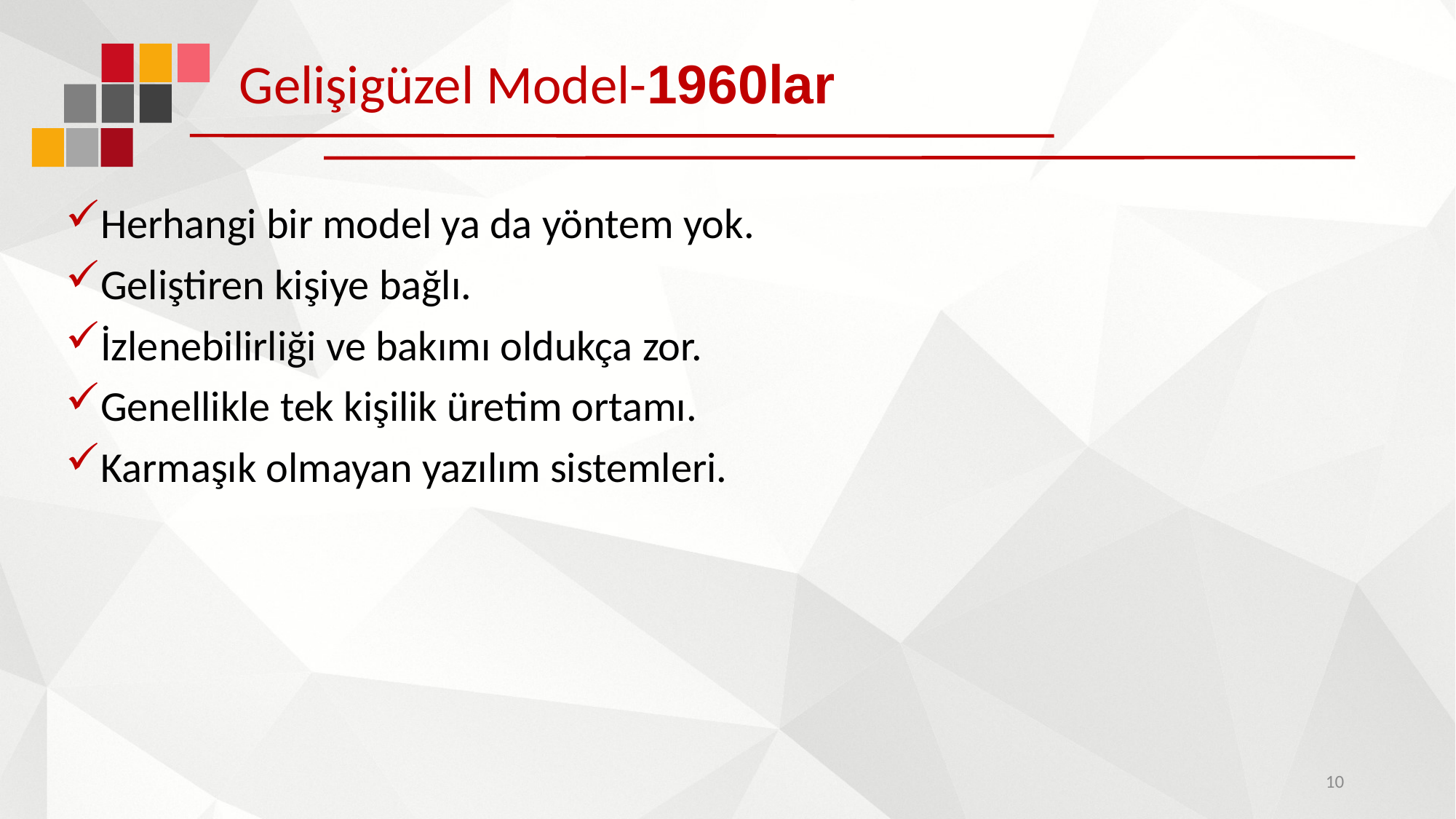

# Gelişigüzel Model-1960lar
Herhangi bir model ya da yöntem yok.
Geliştiren kişiye bağlı.
İzlenebilirliği ve bakımı oldukça zor.
Genellikle tek kişilik üretim ortamı.
Karmaşık olmayan yazılım sistemleri.

10